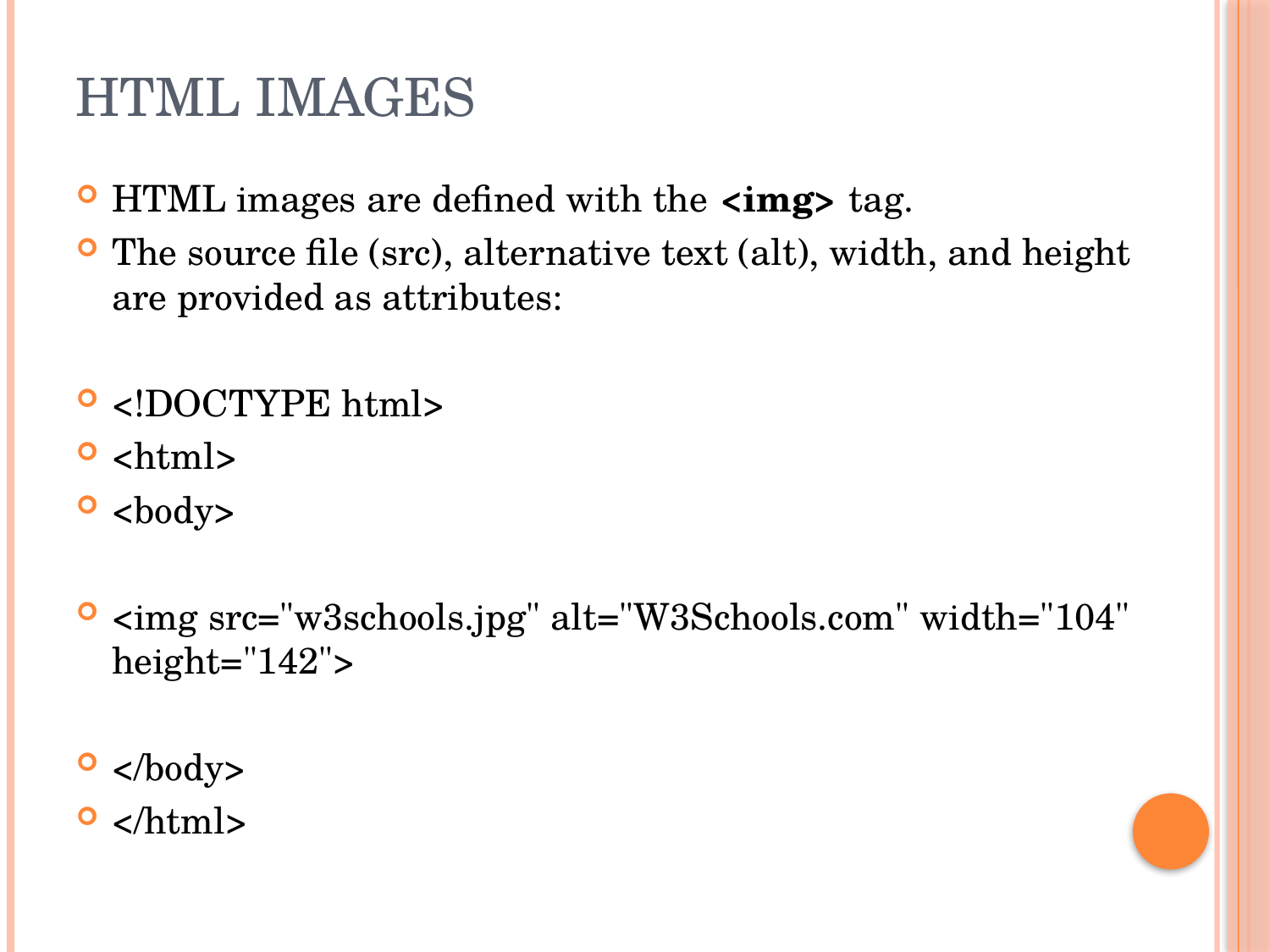

# HTML Images
HTML images are defined with the <img> tag.
The source file (src), alternative text (alt), width, and height are provided as attributes:

<!DOCTYPE html>
<html>
<body>

<img src="w3schools.jpg" alt="W3Schools.com" width="104" height="142">

</body>
</html>